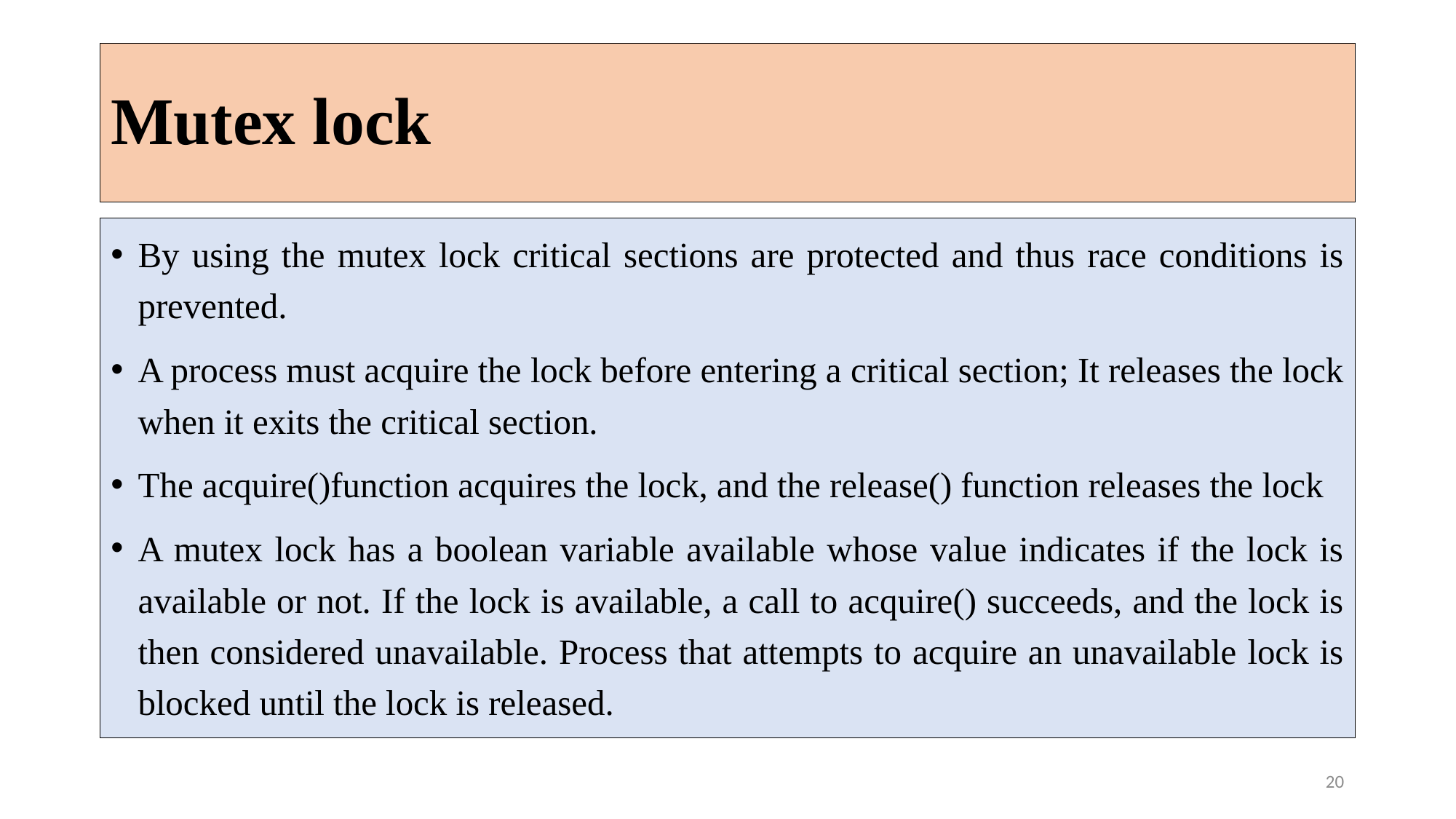

# Mutex lock
By using the mutex lock critical sections are protected and thus race conditions is prevented.
A process must acquire the lock before entering a critical section; It releases the lock when it exits the critical section.
The acquire()function acquires the lock, and the release() function releases the lock
A mutex lock has a boolean variable available whose value indicates if the lock is available or not. If the lock is available, a call to acquire() succeeds, and the lock is then considered unavailable. Process that attempts to acquire an unavailable lock is blocked until the lock is released.

20